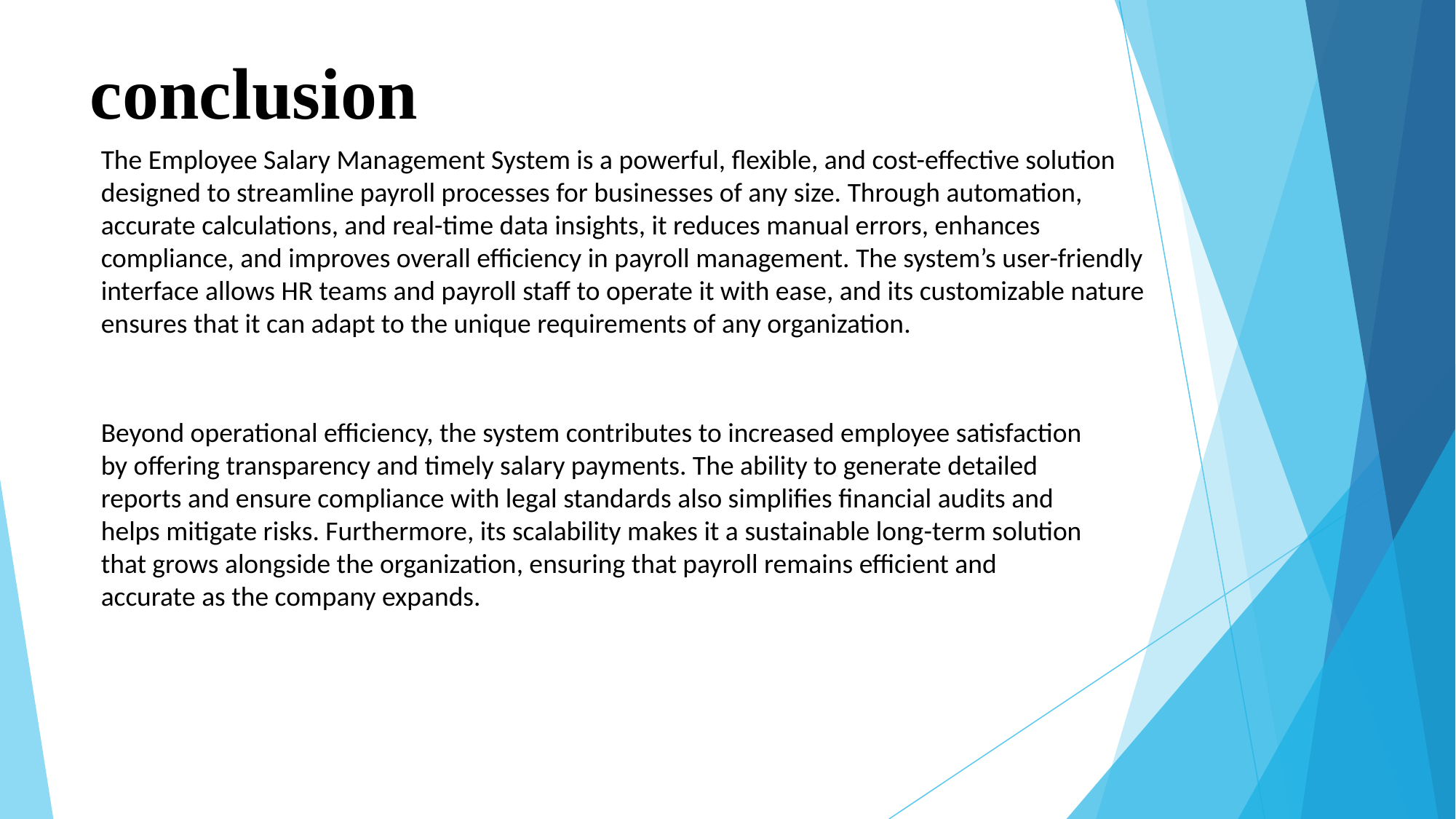

# conclusion
The Employee Salary Management System is a powerful, flexible, and cost-effective solution designed to streamline payroll processes for businesses of any size. Through automation, accurate calculations, and real-time data insights, it reduces manual errors, enhances compliance, and improves overall efficiency in payroll management. The system’s user-friendly interface allows HR teams and payroll staff to operate it with ease, and its customizable nature ensures that it can adapt to the unique requirements of any organization.
Beyond operational efficiency, the system contributes to increased employee satisfaction by offering transparency and timely salary payments. The ability to generate detailed reports and ensure compliance with legal standards also simplifies financial audits and helps mitigate risks. Furthermore, its scalability makes it a sustainable long-term solution that grows alongside the organization, ensuring that payroll remains efficient and accurate as the company expands.